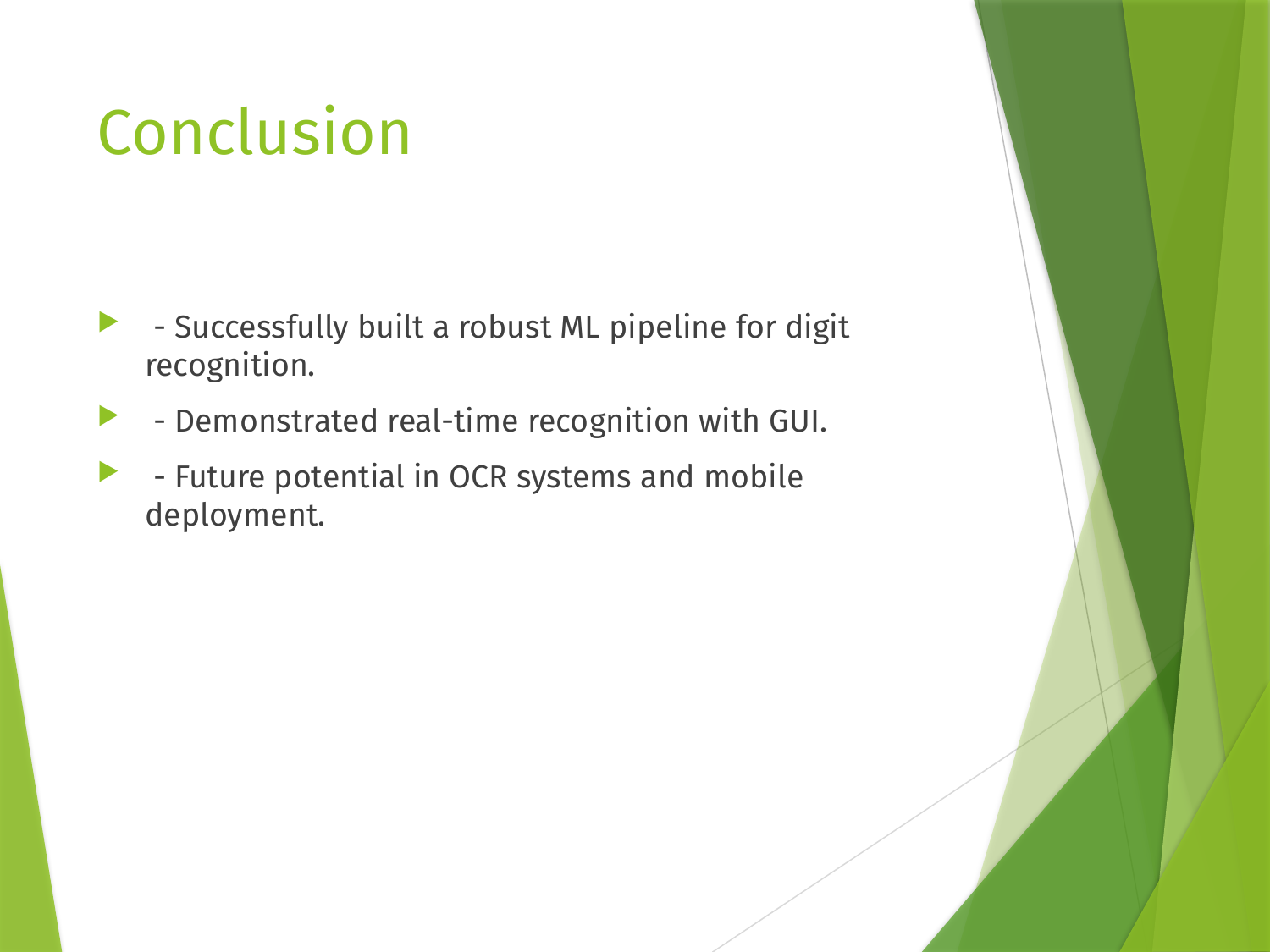

# Conclusion
 - Successfully built a robust ML pipeline for digit recognition.
 - Demonstrated real-time recognition with GUI.
 - Future potential in OCR systems and mobile deployment.